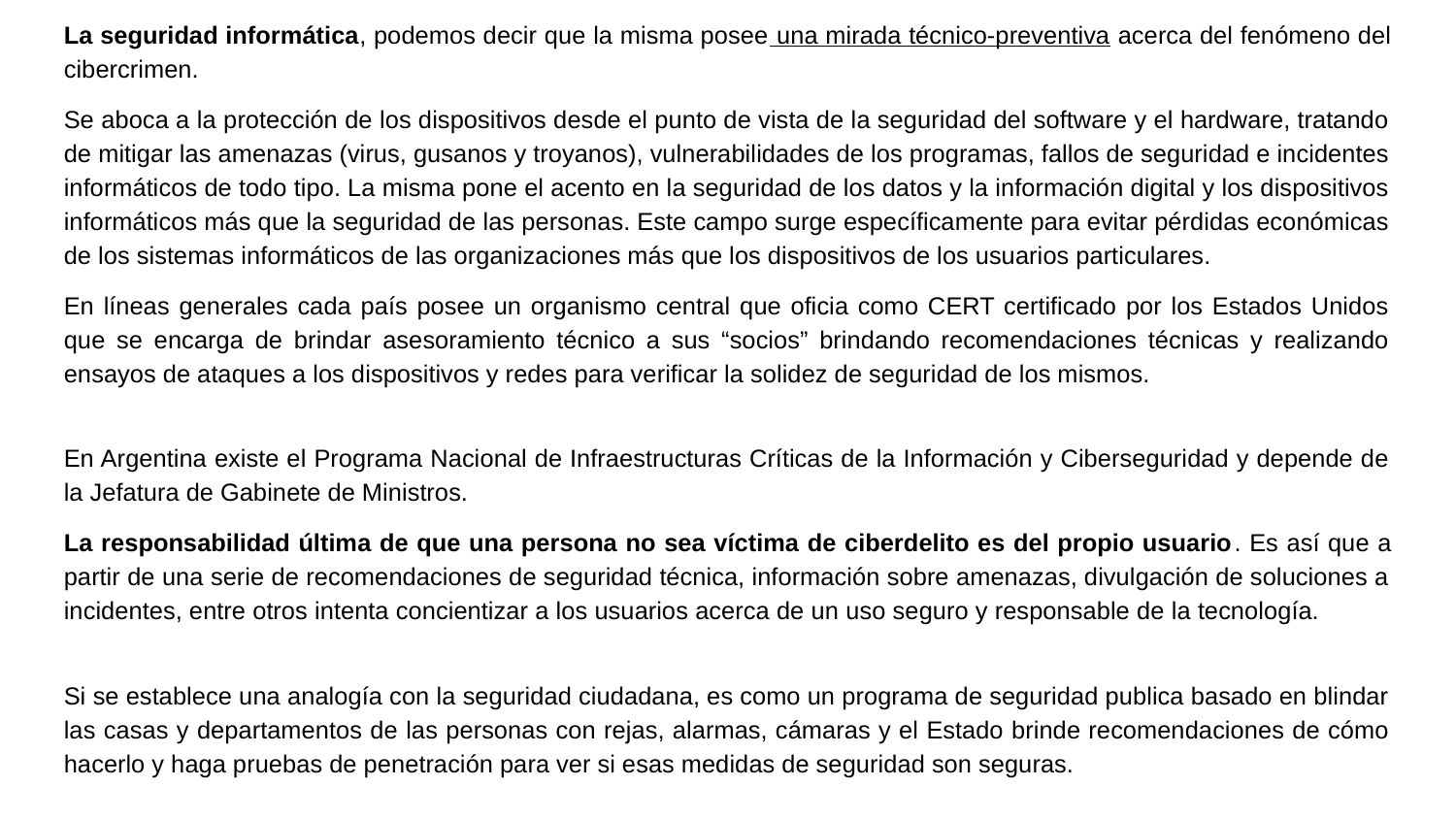

La seguridad informática, podemos decir que la misma posee una mirada técnico-preventiva acerca del fenómeno del cibercrimen.
Se aboca a la protección de los dispositivos desde el punto de vista de la seguridad del software y el hardware, tratando de mitigar las amenazas (virus, gusanos y troyanos), vulnerabilidades de los programas, fallos de seguridad e incidentes informáticos de todo tipo. La misma pone el acento en la seguridad de los datos y la información digital y los dispositivos informáticos más que la seguridad de las personas. Este campo surge específicamente para evitar pérdidas económicas de los sistemas informáticos de las organizaciones más que los dispositivos de los usuarios particulares.
En líneas generales cada país posee un organismo central que oficia como CERT certificado por los Estados Unidos que se encarga de brindar asesoramiento técnico a sus “socios” brindando recomendaciones técnicas y realizando ensayos de ataques a los dispositivos y redes para verificar la solidez de seguridad de los mismos.
En Argentina existe el Programa Nacional de Infraestructuras Críticas de la Información y Ciberseguridad y depende de la Jefatura de Gabinete de Ministros.
La responsabilidad última de que una persona no sea víctima de ciberdelito es del propio usuario. Es así que a partir de una serie de recomendaciones de seguridad técnica, información sobre amenazas, divulgación de soluciones a incidentes, entre otros intenta concientizar a los usuarios acerca de un uso seguro y responsable de la tecnología.
Si se establece una analogía con la seguridad ciudadana, es como un programa de seguridad publica basado en blindar las casas y departamentos de las personas con rejas, alarmas, cámaras y el Estado brinde recomendaciones de cómo hacerlo y haga pruebas de penetración para ver si esas medidas de seguridad son seguras.